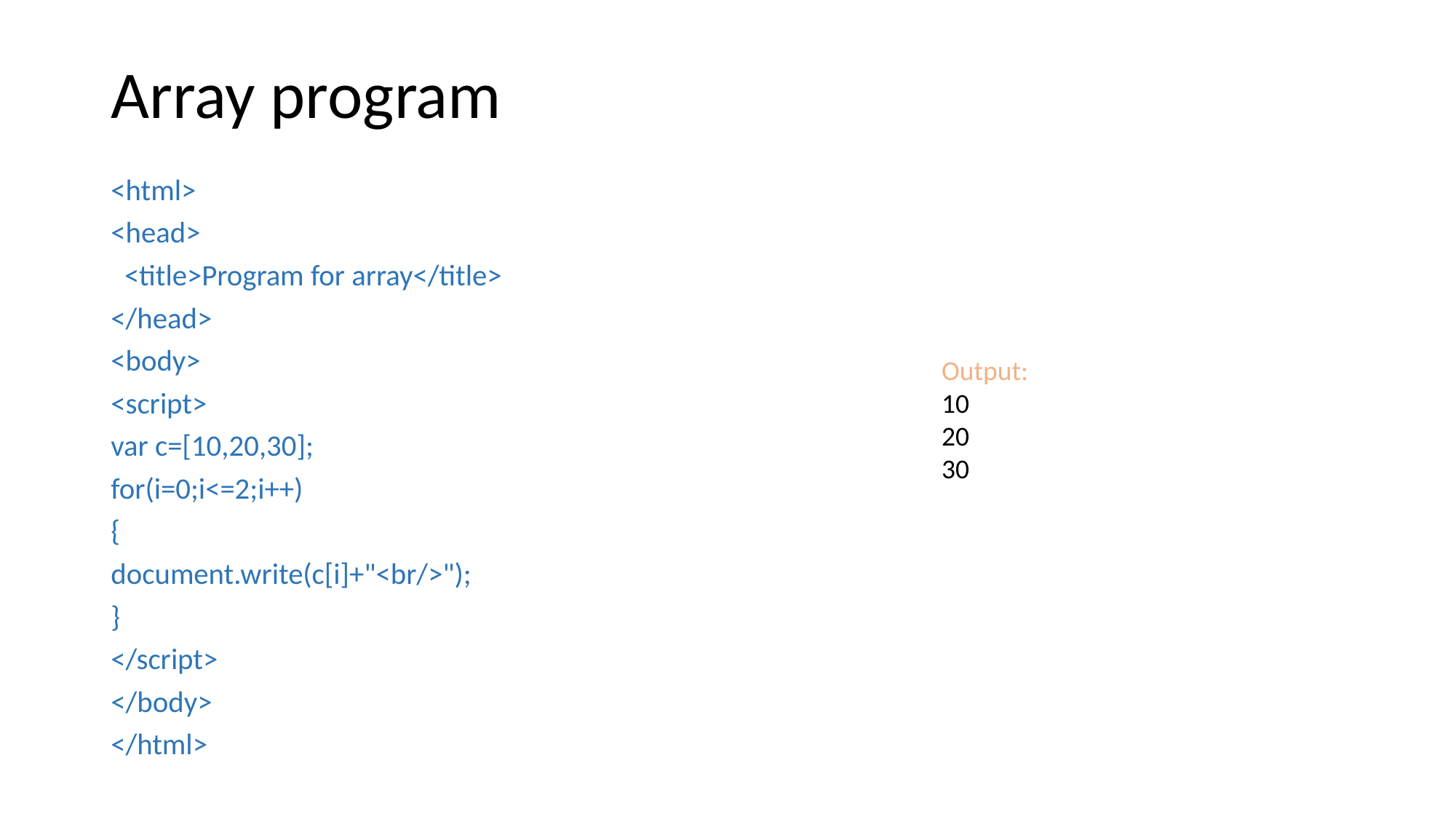

# Array program
<html>
<head>
  <title>Program for array</title>
</head>
<body>
<script>
var c=[10,20,30];
for(i=0;i<=2;i++)
{
document.write(c[i]+"<br/>");
}
</script>
</body>
</html>
Output:
10
20
30